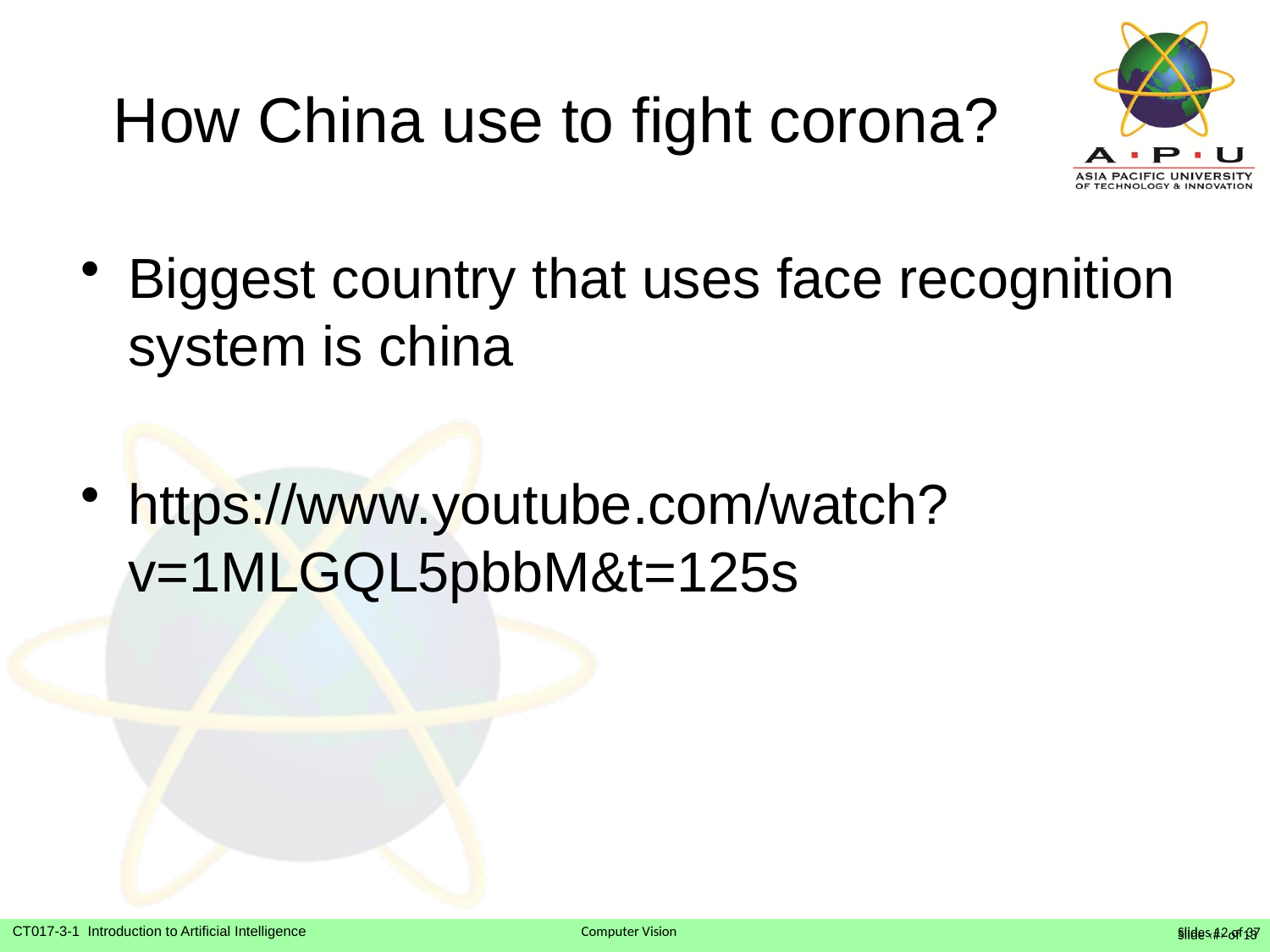

# How China use to fight corona?
Biggest country that uses face recognition system is china

https://www.youtube.com/watch?v=1MLGQL5pbbM&t=125s
Slide ‹#› of 13